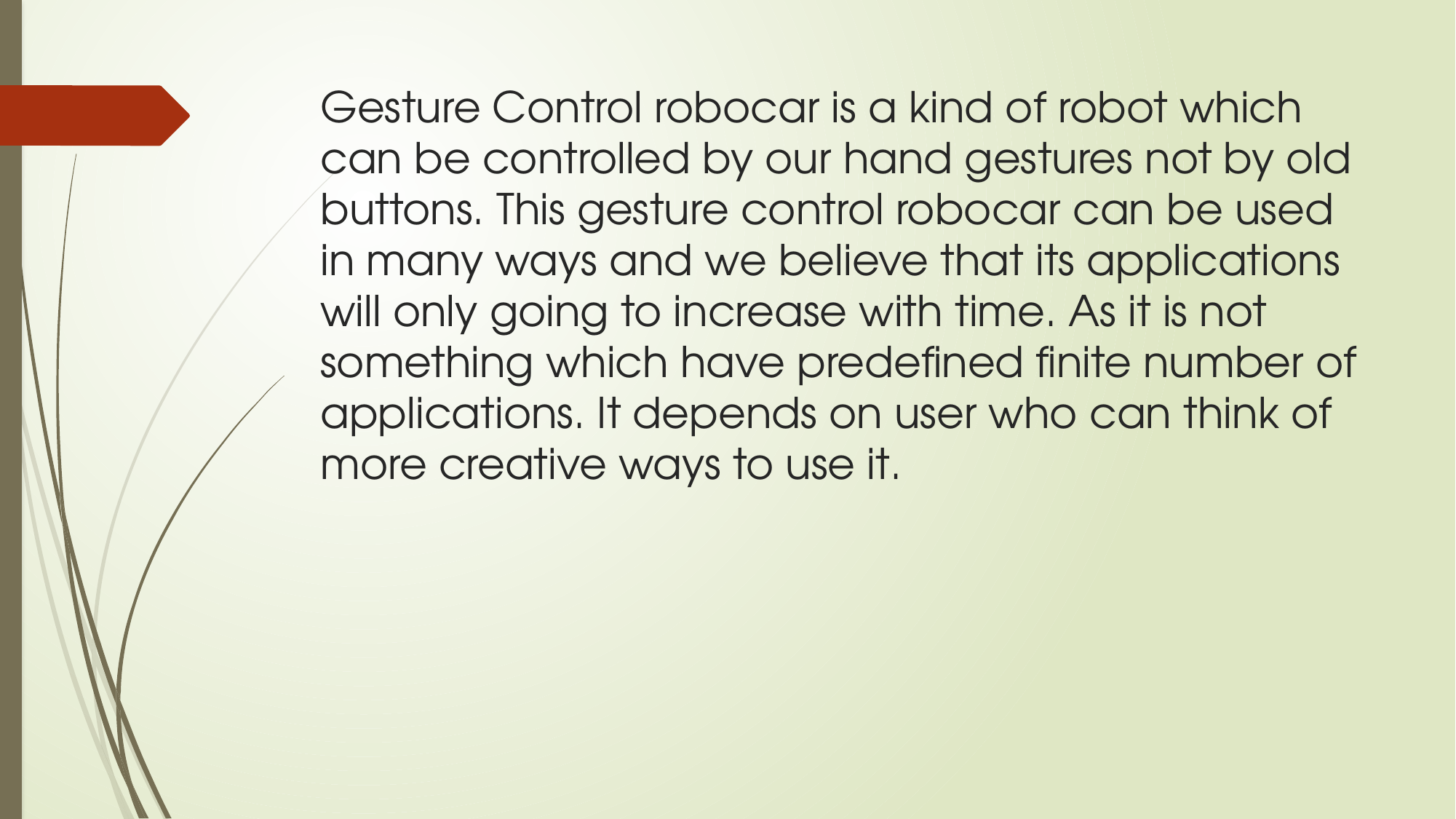

# Gesture Control robocar is a kind of robot which can be controlled by our hand gestures not by old buttons. This gesture control robocar can be used in many ways and we believe that its applications will only going to increase with time. As it is not something which have predefined finite number of applications. It depends on user who can think of more creative ways to use it.